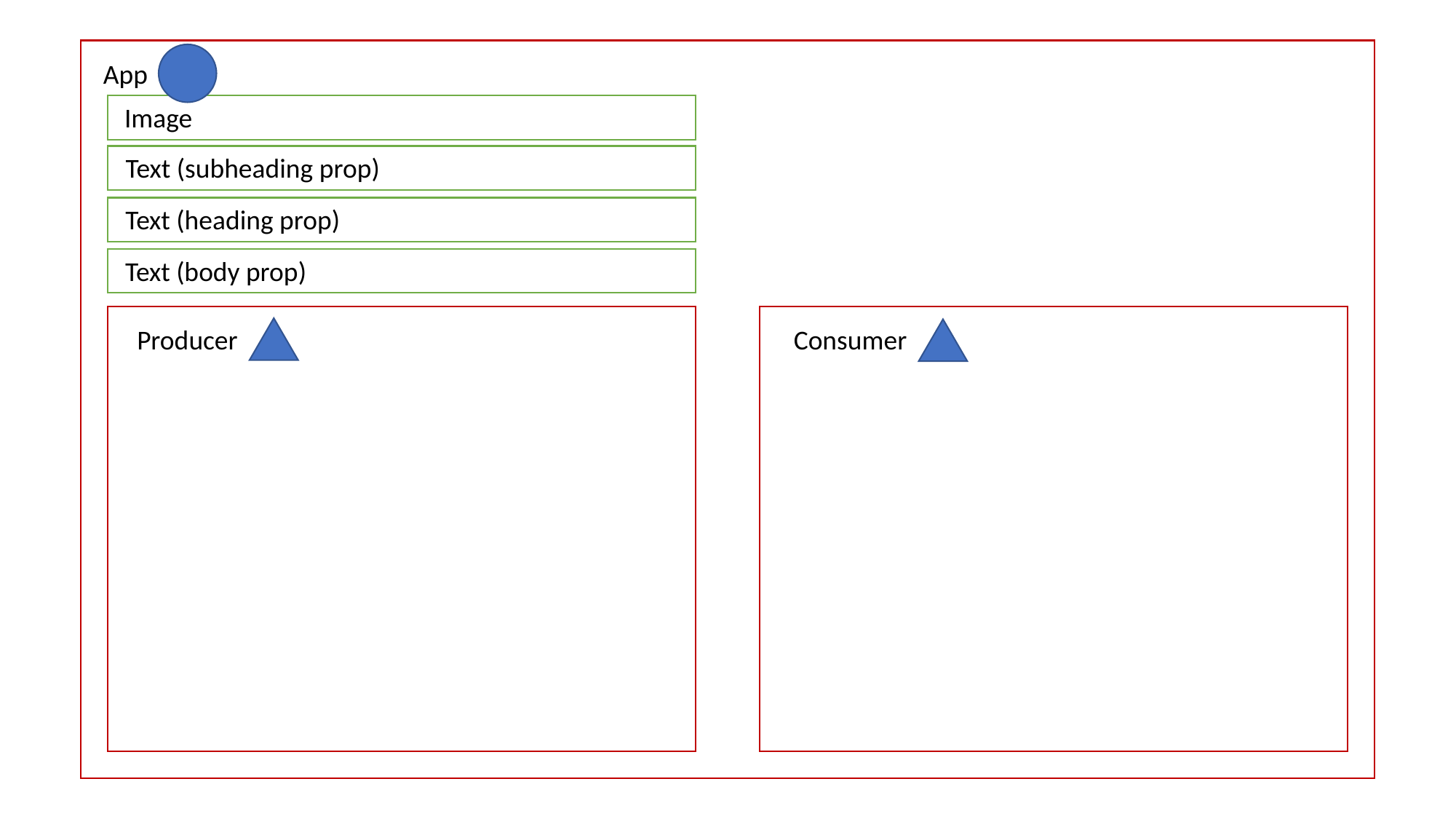

App
Image

Text (subheading prop)

Text (heading prop)

Text (body prop)

Producer
Consumer